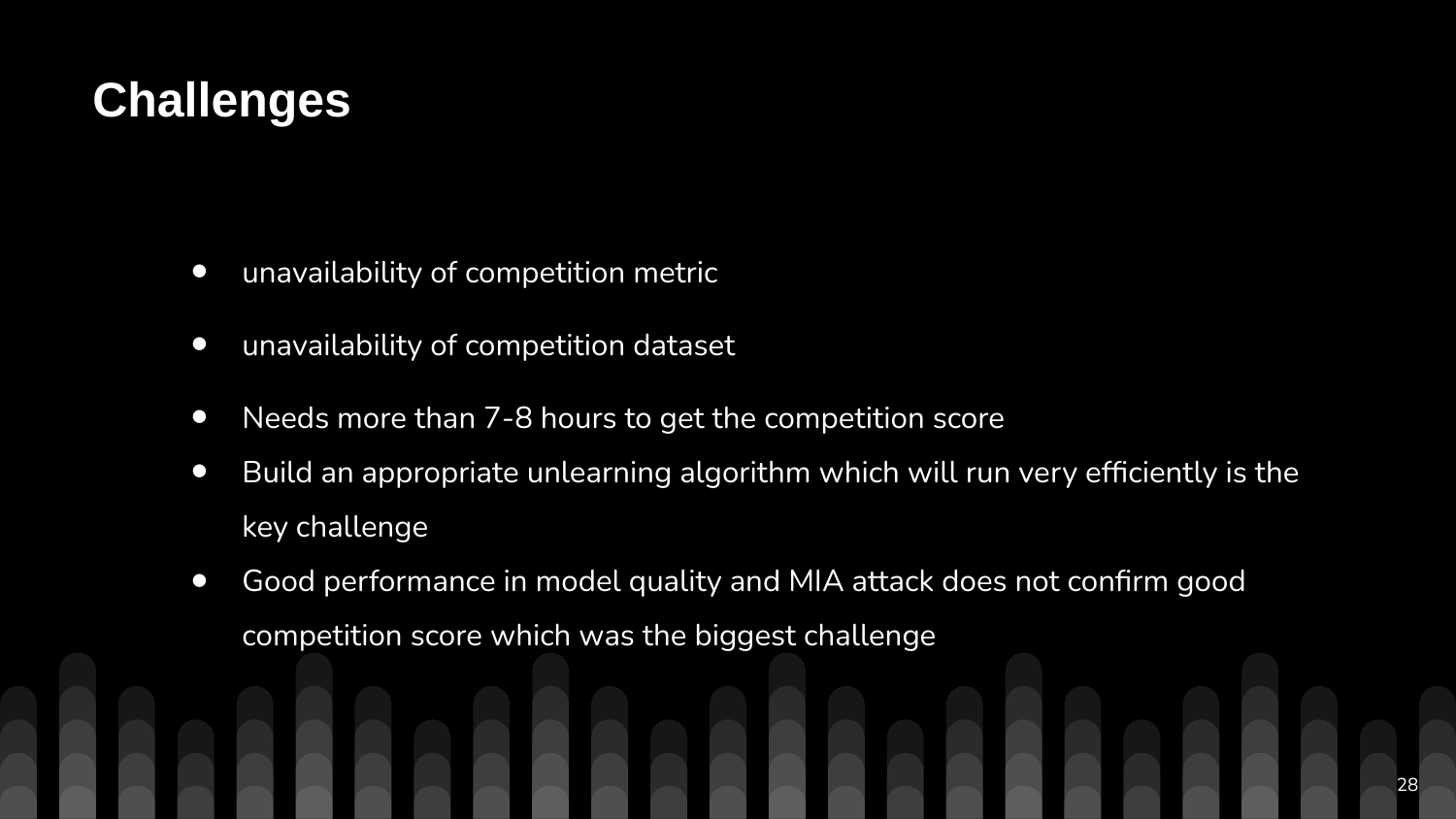

# Challenges
unavailability of competition metric
unavailability of competition dataset
Needs more than 7-8 hours to get the competition score
Build an appropriate unlearning algorithm which will run very efficiently is the key challenge
Good performance in model quality and MIA attack does not confirm good competition score which was the biggest challenge
28